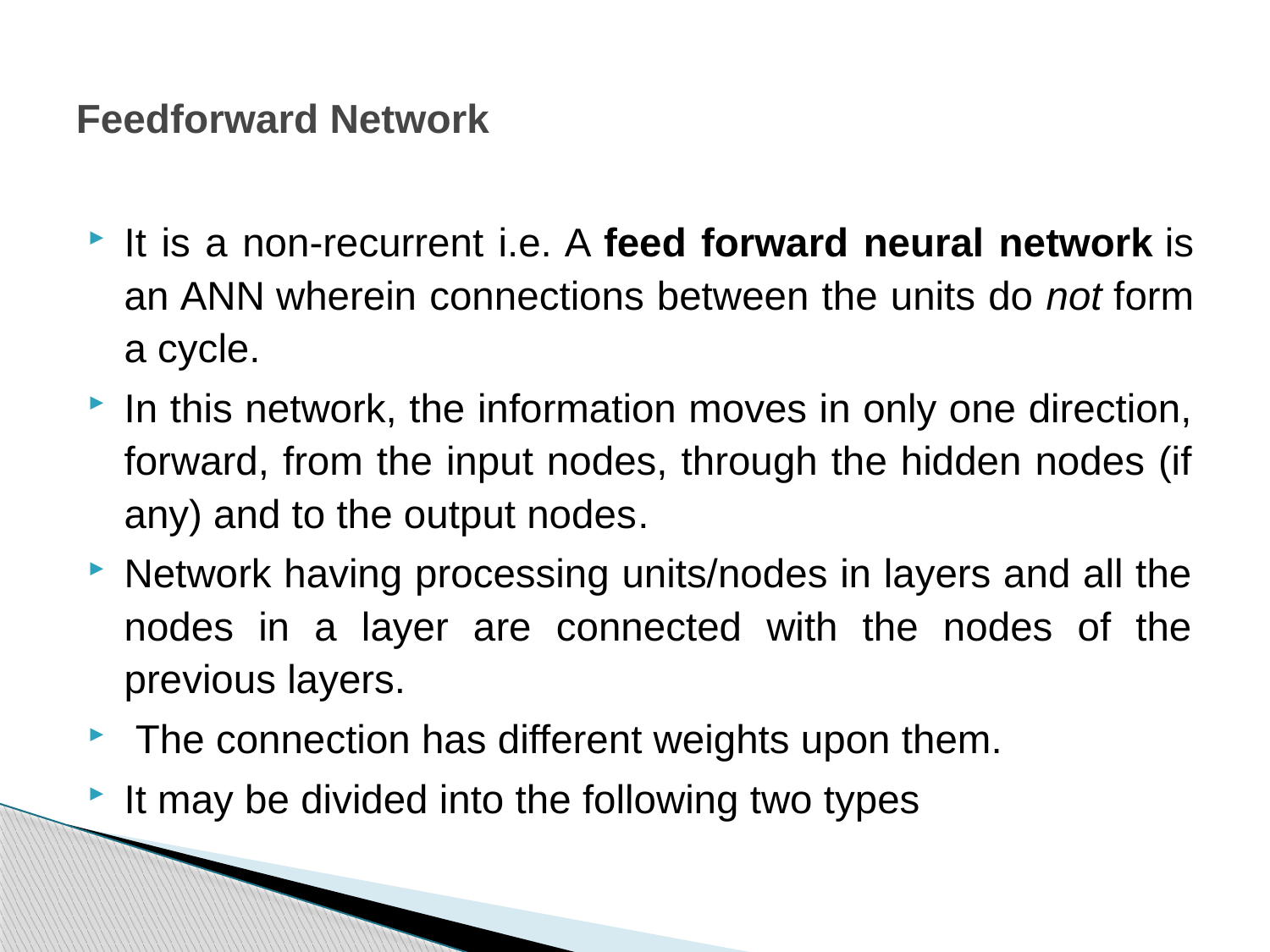

# Feedforward Network
It is a non-recurrent i.e. A feed forward neural network is an ANN wherein connections between the units do not form a cycle.
In this network, the information moves in only one direction, forward, from the input nodes, through the hidden nodes (if any) and to the output nodes.
Network having processing units/nodes in layers and all the nodes in a layer are connected with the nodes of the previous layers.
 The connection has different weights upon them.
It may be divided into the following two types